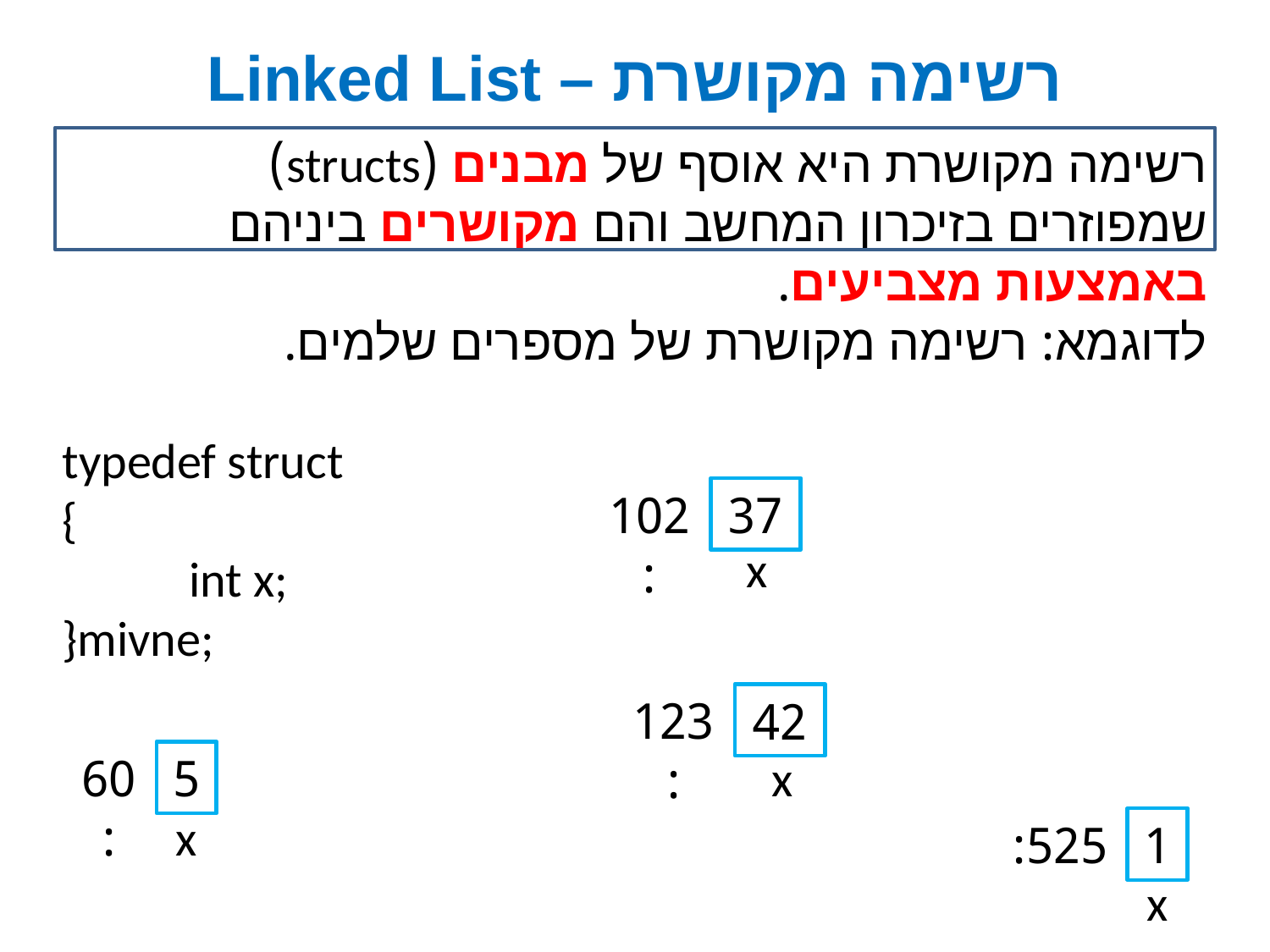

# רשימה מקושרת – Linked List
רשימה מקושרת היא אוסף של מבנים (structs) שמפוזרים בזיכרון המחשב והם מקושרים ביניהם באמצעות מצביעים.
לדוגמא: רשימה מקושרת של מספרים שלמים.

typedef struct
{
	int x;
}mivne;

102:
37
x
123:
42
x
60:
5
x
525:
1
x